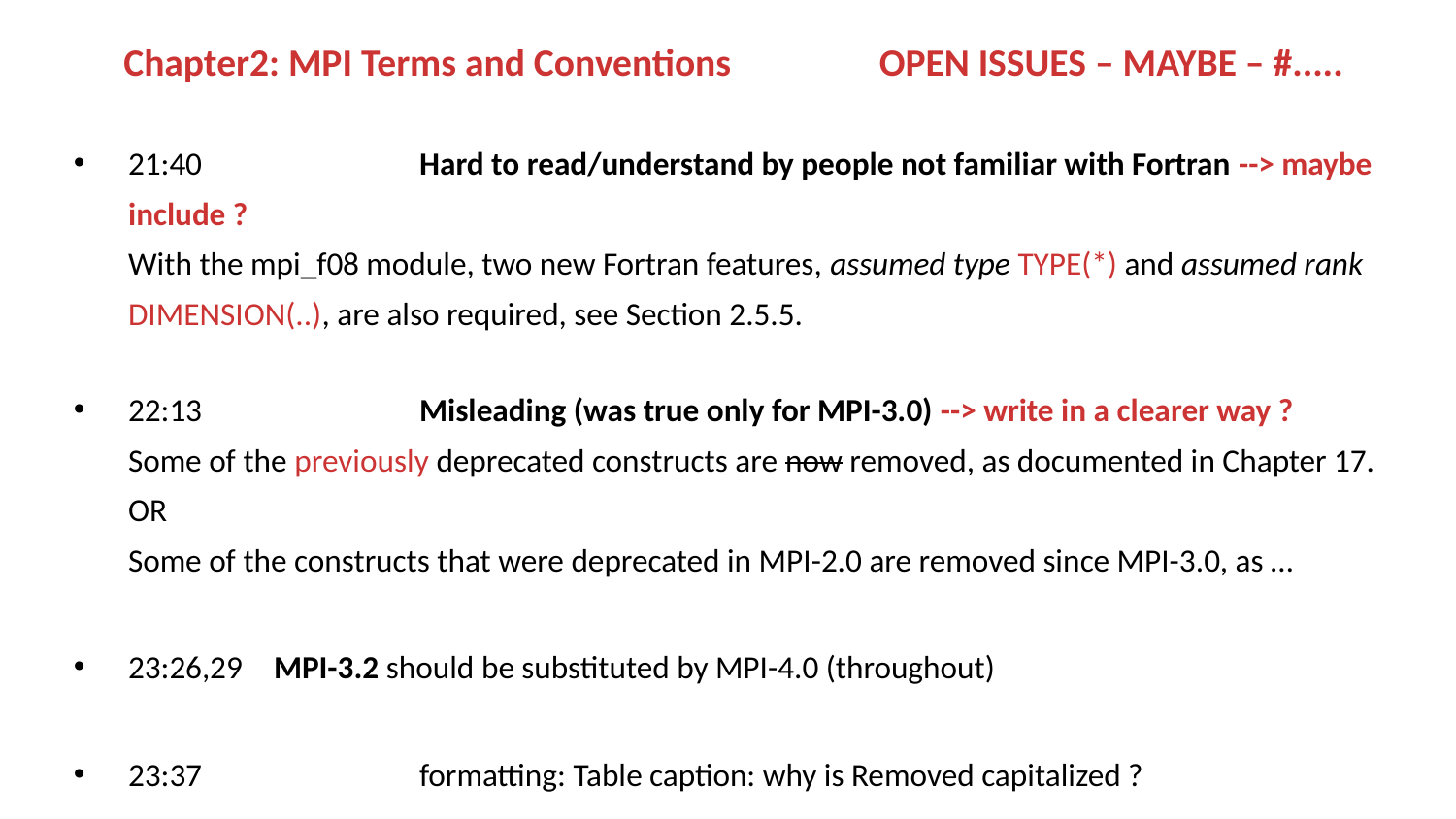

Chapter2: MPI Terms and Conventions                 OPEN ISSUES – MAYBE – #.....
21:40 		Hard to read/understand by people not familiar with Fortran --> maybe include ?
With the mpi_f08 module, two new Fortran features, assumed type TYPE(*) and assumed rank
DIMENSION(..), are also required, see Section 2.5.5.
22:13		Misleading (was true only for MPI-3.0) --> write in a clearer way ?
Some of the previously deprecated constructs are now removed, as documented in Chapter 17.
OR
Some of the constructs that were deprecated in MPI-2.0 are removed since MPI-3.0, as …
23:26,29	MPI-3.2 should be substituted by MPI-4.0 (throughout)
23:37		formatting: Table caption: why is Removed capitalized ?